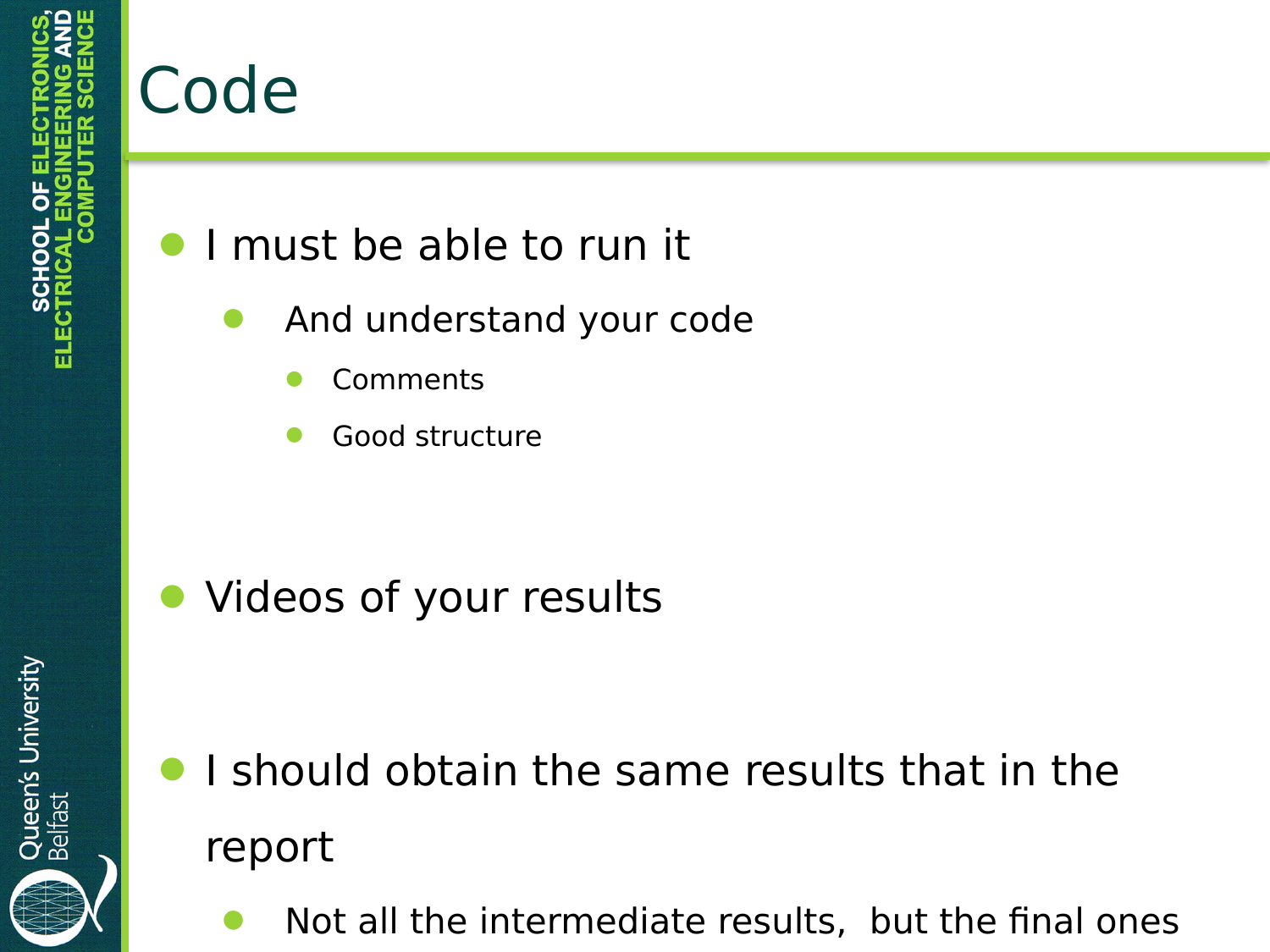

# Code
I must be able to run it
And understand your code
Comments
Good structure

Videos of your results

I should obtain the same results that in the report
Not all the intermediate results,  but the final ones